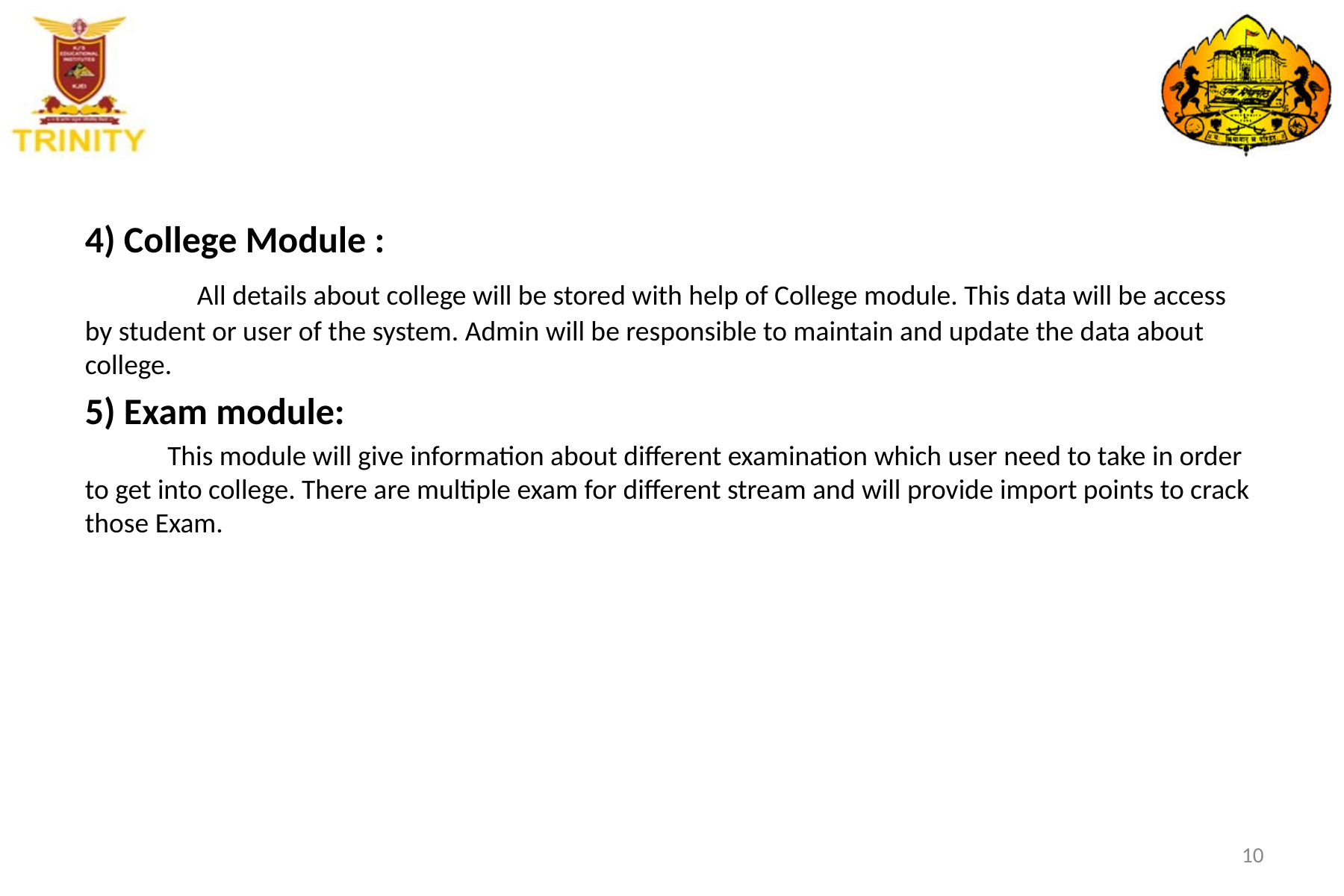

4) College Module :
	All details about college will be stored with help of College module. This data will be access by student or user of the system. Admin will be responsible to maintain and update the data about college.
5) Exam module:
             This module will give information about different examination which user need to take in order to get into college. There are multiple exam for different stream and will provide import points to crack those Exam.
10